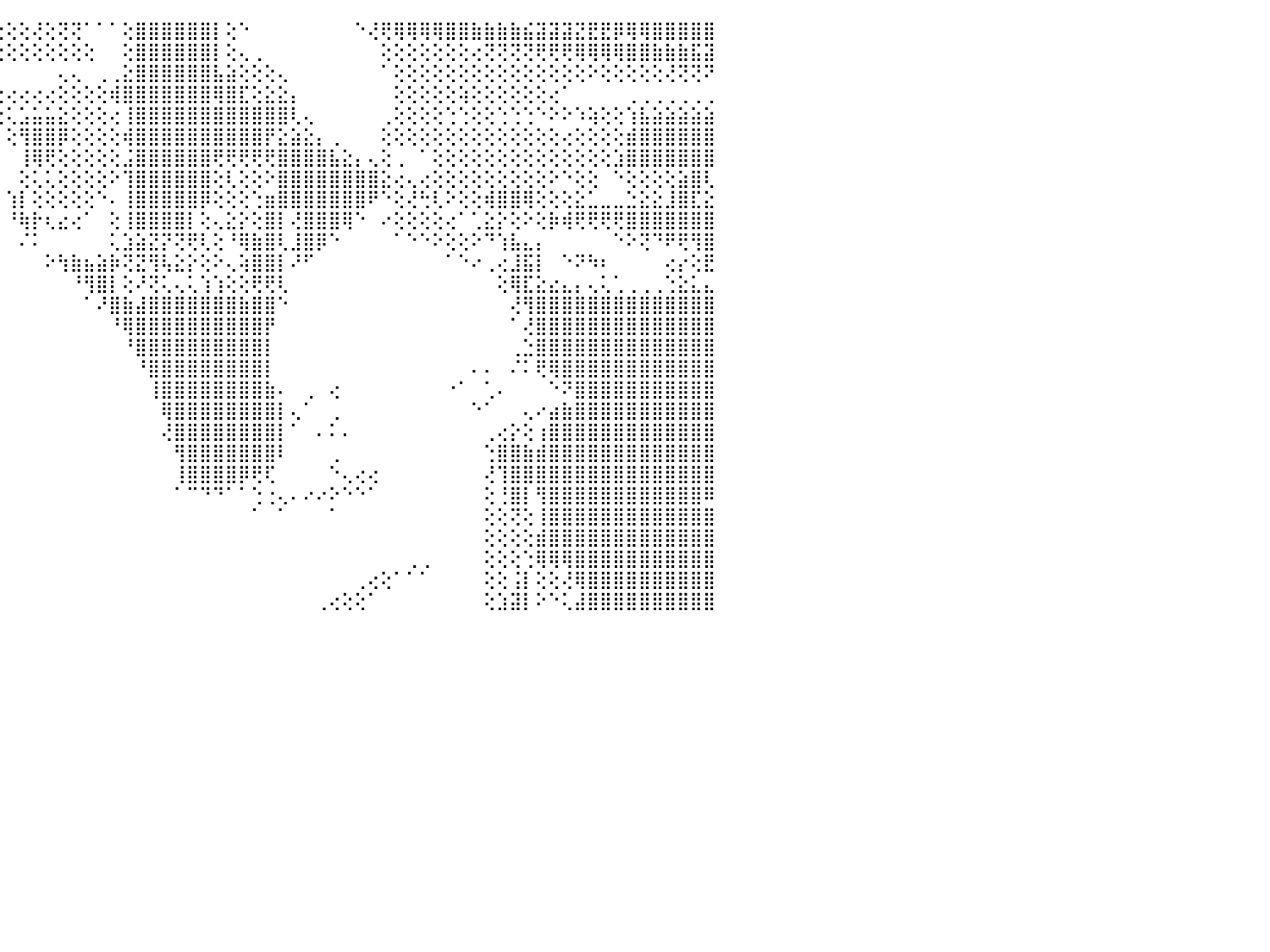

⣿⣿⣿⣿⣿⣿⣿⣿⣿⣿⣿⣿⣿⣿⣿⡿⡿⢿⢿⢏⢕⢜⢹⣿⣿⣿⣿⣿⣿⣿⣿⣿⣿⣿⡿⢿⢟⢏⢝⢕⢕⢔⢕⢵⢕⢕⢕⢜⢕⢝⢝⠁⠁⠁⢕⣿⣿⣿⣿⣿⣿⡇⢕⠑⠀⠀⠀⠀⠀⠀⠀⠀⠑⢜⢟⢿⢿⢿⢿⣿⣿⣷⣷⣷⣷⣮⣽⣽⣽⣝⣟⣟⡿⢿⢿⣿⣿⣿⣿⣿⠀
⣿⣿⣿⡿⢿⢿⢿⣿⣿⣿⣿⣿⣿⣿⣿⡇⢕⢕⢕⢕⢕⢕⢸⣿⣿⣿⡿⢟⢟⢏⢝⢕⢕⢔⢕⢕⢕⢕⢳⢕⢕⢕⢕⢕⢕⢕⢕⢕⢕⢕⢕⢕⠀⠀⢕⣿⣿⣿⣿⣿⣿⡇⢕⢄⢀⠀⠀⠀⠀⠀⠀⠀⠀⠀⢕⢕⢕⢕⢕⢕⢕⢔⢝⢝⢝⢝⢟⢟⢟⢿⢿⢿⢿⣿⣿⣷⣷⣷⣯⣽⠀
⣿⡏⢝⢕⢕⢕⢕⢜⢝⢝⢿⣿⣿⣿⣿⣇⢕⢕⢕⢕⢕⢕⢜⢝⢝⢕⢕⢕⢕⢕⢕⢕⢕⢕⢕⢕⢕⢕⢕⣵⣕⢕⢕⠕⠀⠀⠀⠀⠀⢄⢄⠀⢀⢀⣕⣿⣿⣿⣿⣿⣿⣧⣵⢕⢕⢕⢄⠀⠀⠀⠀⠀⠀⠀⠁⢕⢕⢕⢕⢕⢕⢕⢕⢕⢕⢕⢕⢕⢕⢕⠕⢕⢕⢕⢕⢕⢜⢝⢝⠝⠀
⣿⡷⣱⣇⡕⢕⢕⢕⣜⣕⢕⢕⢕⢹⣿⣿⣕⣕⣕⡕⢕⢕⢕⢕⢕⢕⢕⢕⢕⡕⢕⢕⢕⢁⢁⠕⠑⠑⠑⢝⢟⢇⢕⢔⢔⢔⢔⢔⢔⢕⢕⢕⢕⢾⣿⣿⣿⣿⣿⣿⣿⢿⣿⣏⢕⣕⣕⡄⠀⠀⠀⠀⠀⠀⠀⢕⢕⢕⢕⢕⢵⢕⢕⢕⢕⢕⢕⢔⠁⠀⠀⠀⠀⢀⢀⢀⢀⢀⢀⢀⠀
⢛⢕⢕⢹⡇⢕⣵⣵⣵⣵⣵⣵⣵⣴⣿⣿⣿⣿⣽⣕⣕⢕⢕⢕⢕⣕⣕⣵⣮⡕⢕⢕⢕⠑⠁⠀⠀⠀⠀⠀⠅⠁⠁⠑⢕⢅⣡⣥⣥⣕⢕⢕⢕⢔⢸⣿⣿⣿⣿⣿⣿⣿⣿⣿⣿⣿⣿⢇⢄⠀⠀⠀⠀⠀⢀⢕⢕⢕⢕⢑⢑⢕⢕⢑⢑⢑⠑⠕⠕⠱⢵⢕⢕⢱⣧⣵⣵⣵⣵⣵⠀
⣕⣕⣕⢰⡇⢕⢜⢝⢝⢟⡟⢏⢝⢹⣿⣿⣟⣟⣟⣟⢕⢕⢕⢕⣕⣿⣿⣿⡟⢕⢑⢕⠀⠀⠀⠀⠀⠀⠀⠀⠀⠀⠀⠀⠀⢕⢻⣿⣿⡿⢕⢕⢕⢕⢾⣿⣿⣿⣿⣿⣿⣿⣿⣿⣿⡟⣕⣵⣕⡄⢀⠀⠀⠀⢕⢕⢕⢕⢕⢕⢕⢕⢕⢕⢕⢕⢕⢕⢔⢕⢕⢕⢕⣾⣿⣿⣿⣿⣿⣿⠀
⣿⢿⢿⢿⣿⣿⣿⢿⣿⣷⣷⣷⣷⣾⣿⣿⣟⣟⢟⢟⢏⣕⢟⢿⢏⢝⢙⢛⣻⢵⢵⠄⠀⠀⠀⠀⠀⠀⠀⠀⠀⠀⠀⠀⠀⠀⢸⢿⢟⢕⢕⢕⢕⢕⣨⣿⣿⣿⣿⣿⣿⢟⢟⢟⢟⢟⣿⣿⣿⣿⣧⣕⡄⢄⢕⢀⠀⠁⢕⢕⢕⢕⢕⢕⢕⢕⢕⢕⢕⢕⢕⢕⣱⣿⣿⣿⣿⣿⣿⣿⠀
⣿⣿⣿⣿⣕⣕⡕⢕⢹⢿⢿⢟⢟⢏⢝⢝⣿⣿⣷⣷⣿⣧⢗⢞⢇⢱⣵⣇⣕⣕⣕⣔⠀⠀⠀⠀⠀⠀⠀⠀⠀⠀⠀⠀⠀⠀⢕⢅⢅⢕⢕⢕⢕⠕⢹⣿⣿⣿⣿⣿⣿⢕⢇⢕⢕⠕⣿⣿⣿⣿⣿⣿⣿⣿⣕⢔⢄⢔⢕⢕⢕⢕⢕⢕⢕⢕⢕⠕⠑⢕⢕⠀⠑⢕⢕⢕⢕⣵⣿⢇⠀
⣿⣿⣿⣿⣿⣿⣿⣿⣷⣷⣧⣕⣕⢕⢕⢕⣼⣿⣿⣿⣿⣿⣷⡷⡇⢟⣿⣿⣿⣿⣿⣿⢔⣱⡄⠀⠀⠀⠀⠀⠀⠀⠀⠀⠀⢱⡇⢕⢕⢕⢕⢕⠑⠄⢸⣿⣿⣿⣿⣿⡿⢕⢕⢕⢑⣶⣿⣿⣿⣿⣿⣿⣿⠟⠑⢕⢜⢓⢇⠕⢕⢕⢾⣿⣿⢿⢕⢕⢕⣕⣁⣀⣀⣑⣕⣕⣸⣿⣏⣕⠀
⣿⣿⣿⣿⣿⣿⣿⣿⣿⣿⣿⣿⣿⣿⣿⡟⢏⠝⠝⢝⣽⣽⣕⠕⠁⠁⠝⠻⠿⠏⠘⠿⡧⣿⢇⢕⡔⠀⠀⠀⠀⠀⠀⠀⠀⠘⢷⡗⢆⣔⢔⠁⠀⢕⢸⣿⣿⣿⣿⡇⢕⢄⣕⡕⢕⣿⡇⢜⣿⣿⣿⢿⠑⠀⠔⢕⢕⢕⢕⢔⠁⢁⣕⡕⢕⠕⢕⡷⢾⢟⢟⢟⢟⣿⣿⣿⣿⣿⣿⣿⠀
⣿⣿⣿⣿⣿⣿⣿⣿⣿⣿⣿⣿⣿⣿⣿⢇⢕⠀⠀⠕⣿⣿⣿⣷⣧⣔⣅⢁⢐⠐⠀⠀⠜⢿⣷⣾⣿⣧⣔⣄⣄⣄⡄⠔⠀⠀⠌⠅⠀⠀⠀⠀⠀⢅⣱⣵⣝⡝⢝⢟⢇⢕⠘⢿⣷⣿⢇⣸⣿⡿⠑⠀⠀⠀⠀⠁⠑⠑⠕⢕⢕⠕⠙⢱⣧⣄⡄⠀⠀⠀⠀⠀⠑⠕⢝⠙⠟⢟⢻⣿⠀
⣿⣿⣿⣿⣿⣿⣿⣿⣿⣿⣿⣿⣿⣿⣿⢕⢕⢕⢕⢕⢝⢝⢝⠻⣿⣿⣿⣿⣾⣷⣦⣴⣴⣵⡇⢜⢻⣿⣿⣿⣿⡿⠑⠀⠀⠀⠀⠀⠕⢳⣷⣦⣵⡷⢝⣝⢻⢧⣕⡕⢕⠕⢄⢵⣿⣿⡇⠜⠋⠀⠀⠀⠀⠀⠀⠀⠀⠀⠀⠁⠑⠔⢀⢔⣸⣯⡇⠀⠑⠝⠳⠆⠀⠀⠀⠀⢔⡔⢕⣟⠀
⣿⣿⣿⣿⣿⣿⣿⢏⢕⢝⣿⣿⣿⣿⣿⡇⢕⢑⢕⢕⢕⢕⢕⢕⢻⣿⣿⣿⣿⣿⣿⣿⣿⣿⣿⣧⣵⣽⣿⣿⢟⠀⠀⠀⠀⠀⠀⠀⠀⠀⠘⢻⣿⡇⢕⠜⢝⢅⢄⢅⢱⢱⢕⢕⢟⢟⢇⠀⠀⠀⠀⠀⠀⠀⠀⠀⠀⠀⠀⠀⠀⠀⠀⢕⢿⣏⣕⣔⣄⡄⢄⢅⢁⢀⢀⢀⢑⣕⣅⣄⠀
⣿⣿⣿⣿⣿⣿⡇⠑⠀⠑⢜⣿⣿⣿⣿⣷⣷⣷⣵⣵⣵⣵⣵⣵⣾⣿⣿⣿⣿⣿⣿⣿⣿⣿⣿⣿⣿⣿⡿⠇⠀⠀⠀⠀⠀⠀⠀⠀⠀⠀⠀⠁⠜⣿⣷⣼⣿⣿⣿⣿⣿⣿⣿⣷⣿⣿⠑⠀⠀⠀⠀⠀⠀⠀⠀⠀⠀⠀⠀⠀⠀⠀⠀⠀⢜⢻⣿⣿⣿⣿⣿⣿⣿⣿⣿⣿⣿⣿⣿⣿⠀
⣿⣿⣿⣿⣿⣿⢕⠀⠀⠀⢕⢹⣿⣿⣿⣿⣿⣿⣿⣿⣿⣿⣿⣿⣿⣿⣿⣿⣿⣿⣿⣿⣿⣿⣿⣿⣿⣿⢇⢔⢄⠀⠀⠀⠀⠀⠀⠀⠀⠀⠀⠀⠀⠘⢿⣿⣿⣿⣿⣿⣿⣿⣿⣿⣿⡟⠀⠀⠀⠀⠀⠀⠀⠀⠀⠀⠀⠀⠀⠀⠀⠀⠀⠀⠁⢜⣿⣿⣿⣿⣿⣿⣿⣿⣿⣿⣿⣿⣿⣿⠀
⣿⣿⣿⣿⣿⣿⣧⢕⠀⠀⠁⢕⣿⣿⣿⣿⣿⣿⣿⣿⣿⣿⣿⣿⣿⣿⣿⣿⣿⣿⣿⣿⣿⣿⣿⣿⣿⢇⠑⠁⠀⠀⠀⠀⠀⠀⠀⠀⠀⠀⠀⠀⠀⠀⠘⣿⣿⣿⣿⣿⣿⣿⣿⣿⣿⡇⠀⠀⠀⠀⠀⠀⠀⠀⠀⠀⠀⠀⠀⠀⠀⠀⠀⠀⢀⣑⣿⣿⣿⣿⣿⣿⣿⣿⣿⣿⣿⣿⣿⣿⠀
⣿⣿⣿⣿⣿⣿⣿⣇⢔⠀⠀⠀⣹⢿⣿⣿⣿⣿⣿⣿⣿⣿⣿⣿⣿⣿⣟⣟⡿⣿⣿⣿⣿⣿⣿⣿⡟⠑⠀⠀⠀⠀⠀⠀⠀⠀⠀⠀⠀⠀⠀⠀⠀⠀⠀⠘⣿⣿⣿⣿⣿⣿⣿⣿⣿⡇⠀⠀⠀⠀⠀⠀⠀⠀⠀⠀⠀⠀⠀⠀⠀⠄⠄⠀⠌⠅⢟⢿⣿⣿⣿⣿⣿⣿⣿⣿⣿⣿⣿⣿⠀
⣿⣿⣿⣿⣿⣿⣿⣿⣧⡄⠀⢕⢟⣷⣿⣿⣿⣿⣿⣿⣿⣿⣿⣿⣿⢕⣿⣿⣿⣬⣿⣿⣿⣿⣿⡟⠁⠀⠀⠀⠀⠀⠀⠀⠀⠀⠀⠀⠀⠀⠀⠀⠀⠀⠀⠀⢸⣿⣿⣿⣿⣿⣿⣿⣿⣷⠄⠀⢀⠀⢔⠀⠀⠀⠀⠀⠀⠀⠀⠐⠁⠀⢁⠄⠀⠀⠀⠑⠝⣿⣿⣿⣿⣿⣿⣿⣿⣿⣿⣿⠀
⣿⣿⣿⣿⣿⣿⣿⣿⣿⣷⢀⢕⢕⢕⠘⠐⠙⢻⣿⡏⣹⣿⣿⣿⢏⠕⠙⠿⢿⢿⣿⣿⣿⣿⣿⠑⠀⠀⠀⠀⠀⠀⠀⠀⠀⠀⠀⠀⠀⠀⠀⠀⠀⠀⠀⠀⠀⢿⣿⣿⣿⣿⣿⣿⣿⣿⡇⢄⠁⠀⢀⠀⠀⠀⠀⠀⠀⠀⠀⠀⠀⠑⠁⠀⠀⢄⠔⣴⣷⣿⣿⣿⣿⣿⣿⣿⣿⣿⣿⣿⠀
⣿⣿⣿⣿⣿⣿⣿⣿⣿⡿⢇⠀⠕⠀⠀⢀⠀⢰⣎⣹⣿⣿⡿⢇⣱⣾⣿⣿⣿⣿⣿⣿⣿⣿⡇⢕⠑⠀⠀⠀⠀⠀⠀⠀⠀⠀⠀⠀⠀⠀⠀⠀⠀⠀⠀⠀⠀⢜⣿⣿⣿⣿⣿⣿⣿⣿⡇⠁⠀⠄⠅⠄⠀⠀⠀⠀⠀⠀⠀⠀⠀⠀⢀⢔⡕⢕⢰⣿⣿⣿⣿⣿⣿⣿⣿⣿⣿⣿⣿⣿⠀
⣿⣿⣿⣿⣿⣿⣿⣿⣿⡇⢕⢀⢀⡀⠀⠀⠀⠁⢘⢟⢟⢟⢇⣱⣿⣿⣿⣿⣿⣿⣿⣿⡟⠟⠕⠑⠀⠀⠀⠀⠀⠀⠀⠀⠀⠀⠀⠀⠀⠀⠀⠀⠀⠀⠀⠀⠀⠀⢻⣿⣿⣿⣿⣿⣿⣿⠇⠀⠀⠀⢀⠀⠀⠀⠀⠀⠀⠀⠀⠀⠀⠀⢑⣿⣿⣷⣾⣿⣿⣿⣿⣿⣿⣿⣿⣿⣿⣿⣿⣿⠀
⣿⣿⣿⣿⣿⣿⣿⣿⣿⣿⣿⣿⣿⣿⣿⡿⠏⠁⠁⠑⠑⠕⠕⠕⠝⢻⣿⣿⣿⡟⠋⠁⠁⠀⠀⠀⠀⠀⠀⠀⠀⠀⠀⠀⠀⠀⠀⠀⠀⠀⠀⠀⠀⠀⠀⠀⠀⠀⢸⣿⣿⣿⣿⡿⢟⢏⠀⠀⠀⠀⠑⢄⢔⢔⠀⠀⠀⠀⠀⠀⠀⠀⢜⢹⣿⣿⣿⣿⣿⣿⣿⣿⣿⣿⣿⣿⣿⣿⣿⣿⠀
⣿⣿⣿⣿⣿⣿⣿⣿⣿⢟⢟⢟⢿⢻⢟⠑⠀⠀⠀⠀⠀⠀⠀⠀⠀⠑⠛⠟⠟⠇⠀⠀⠀⠀⠀⠀⠀⠀⠀⠀⠀⠀⠀⠀⠀⠀⠀⠀⠀⠀⠀⠀⠀⠀⠀⠀⠀⠀⠁⠉⠙⠙⠁⠁⢑⢐⢄⠄⠔⠔⠕⠑⠑⠁⠀⠀⠀⠀⠀⠀⠀⠀⢕⢘⣿⡇⢻⣿⣿⣿⣿⣿⣿⣿⣿⣿⣿⣿⣿⠿⠀
⣿⣿⣿⣿⣿⡿⠑⠘⠝⢷⡗⠁⠁⠀⠀⠀⠀⠀⠀⠀⠀⠀⠀⠀⠀⠀⠀⠀⠀⠁⠀⠀⠀⠀⠀⠀⠀⠀⠀⠀⠀⠀⠀⠀⠀⠀⠀⠀⠀⠀⠀⠀⠀⠀⠀⠀⠀⠀⠀⠀⠀⠀⠀⠀⠁⠀⠁⠀⠀⠀⠁⠀⠀⠀⠀⠀⠀⠀⠀⠀⠀⠀⢕⢕⢝⢕⢸⣿⣿⣿⣿⣿⣿⣿⣿⣿⣿⣿⣿⣿⠀
⣿⣿⣿⣿⣿⣿⣷⣕⡕⠀⠀⠀⠀⠀⠀⠀⠀⠀⠀⠀⠀⠀⠀⠀⠀⠀⠀⠀⠀⠀⠀⠀⠀⠀⠀⠀⠀⠀⠀⠀⠀⠀⠀⠀⠀⠀⠀⠀⠀⠀⠀⠀⠀⠀⠀⠀⠀⠀⠀⠀⠀⠀⠀⠀⠀⠀⠀⠀⠀⠀⠀⠀⠀⠀⠀⠀⠀⠀⠀⠀⠀⠀⢕⢕⢕⢕⣾⣿⣿⣿⣿⣿⣿⣿⣿⣿⣿⣿⣿⣿⠀
⣿⣿⣿⣿⣿⣿⢿⢟⠻⠕⢕⢕⠀⠀⠀⠀⠀⠀⠀⠀⠀⠀⠀⠀⠀⠀⠀⠀⠀⠀⠀⠀⠀⠀⠀⠀⠀⠀⠀⠀⠀⠀⠀⠀⠀⠀⠀⠀⠀⠀⠀⠀⠀⠀⠀⠀⠀⠀⠀⠀⠀⠀⠀⠀⠀⠀⠀⠀⠀⠀⠀⠀⠀⠀⠀⠀⢀⢀⠀⠀⠀⠀⢕⢕⢕⢑⢿⢿⢿⣿⣿⣿⣿⣿⣿⣿⣿⣿⣿⣿⠀
⣿⣿⣿⢟⢝⢕⢕⠀⠀⠀⠕⢕⠀⠀⠀⠀⠀⠀⢄⣴⣷⣔⠀⠀⠀⠀⠀⠀⠀⠀⠀⠀⠀⠀⠀⠀⠀⠀⠀⠀⠀⠀⠀⠀⠀⠀⠀⠀⠀⠀⠀⠀⠀⠀⠀⠀⠀⠀⠀⠀⠀⠀⠀⠀⠀⠀⠀⠀⠀⠀⠀⠀⢀⢔⢕⠁⠁⠁⠀⠀⠀⠀⢕⢕⢨⡇⢕⢕⢜⢿⣿⣿⣿⣿⣿⣿⣿⣿⣿⣿⠀
⢟⢝⢕⢕⢕⢕⢕⢀⠀⠀⠀⠀⠀⠀⠀⠀⠀⢠⣾⣿⢿⢟⢗⢄⠀⠀⠀⠀⠀⠀⠀⠀⠀⠀⠀⠀⠀⠀⠀⠀⠀⠀⠀⠀⠀⠀⠀⠀⠀⠀⠀⠀⠀⠀⠀⠀⠀⠀⠀⠀⠀⠀⠀⠀⠀⠀⠀⠀⠀⢀⢔⢕⢕⠁⠀⠀⠀⠀⠀⠀⠀⠀⢕⣱⣽⡇⠕⠑⢅⣼⣿⣿⣿⣿⣿⣿⣿⣿⣿⣿⠀
⠀⠀⠀⠀⠀⠀⠀⠀⠀⠀⠀⠀⠀⠀⠀⠀⠀⠀⠀⠀⠀⠀⠀⠀⠀⠀⠀⠀⠀⠀⠀⠀⠀⠀⠀⠀⠀⠀⠀⠀⠀⠀⠀⠀⠀⠀⠀⠀⠀⠀⠀⠀⠀⠀⠀⠀⠀⠀⠀⠀⠀⠀⠀⠀⠀⠀⠀⠀⠀⠀⠀⠀⠀⠀⠀⠀⠀⠀⠀⠀⠀⠀⠀⠀⠀⠀⠀⠀⠀⠀⠀⠀⠀⠀⠀⠀⠀⠀⠀⠀⠀